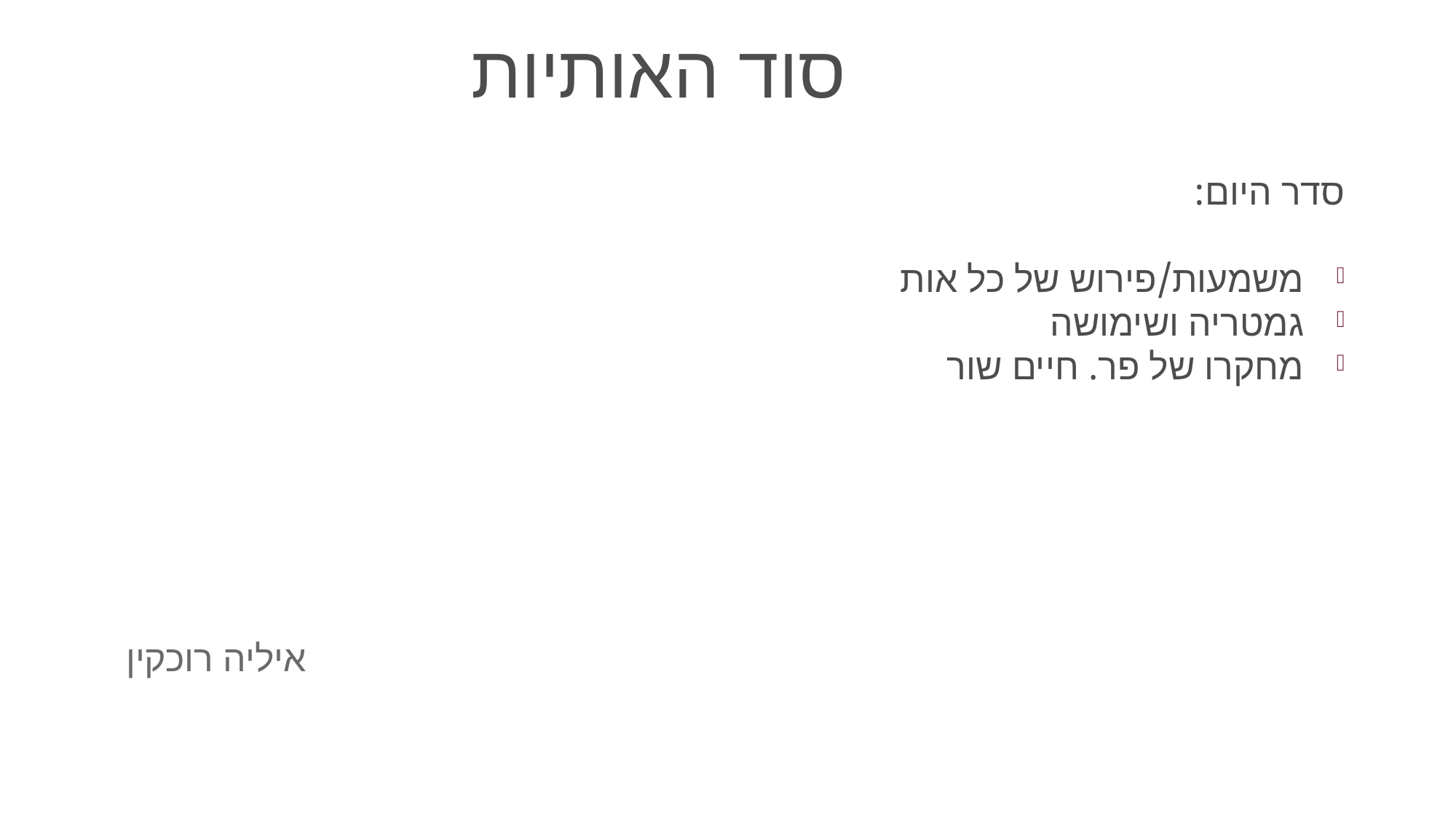

סוד האותיות

סדר היום:

משמעות/פירוש של כל אות
גמטריה ושימושה
מחקרו של פר. חיים שור

איליה רוכקין

 [Internal Use] for Check Point employees​